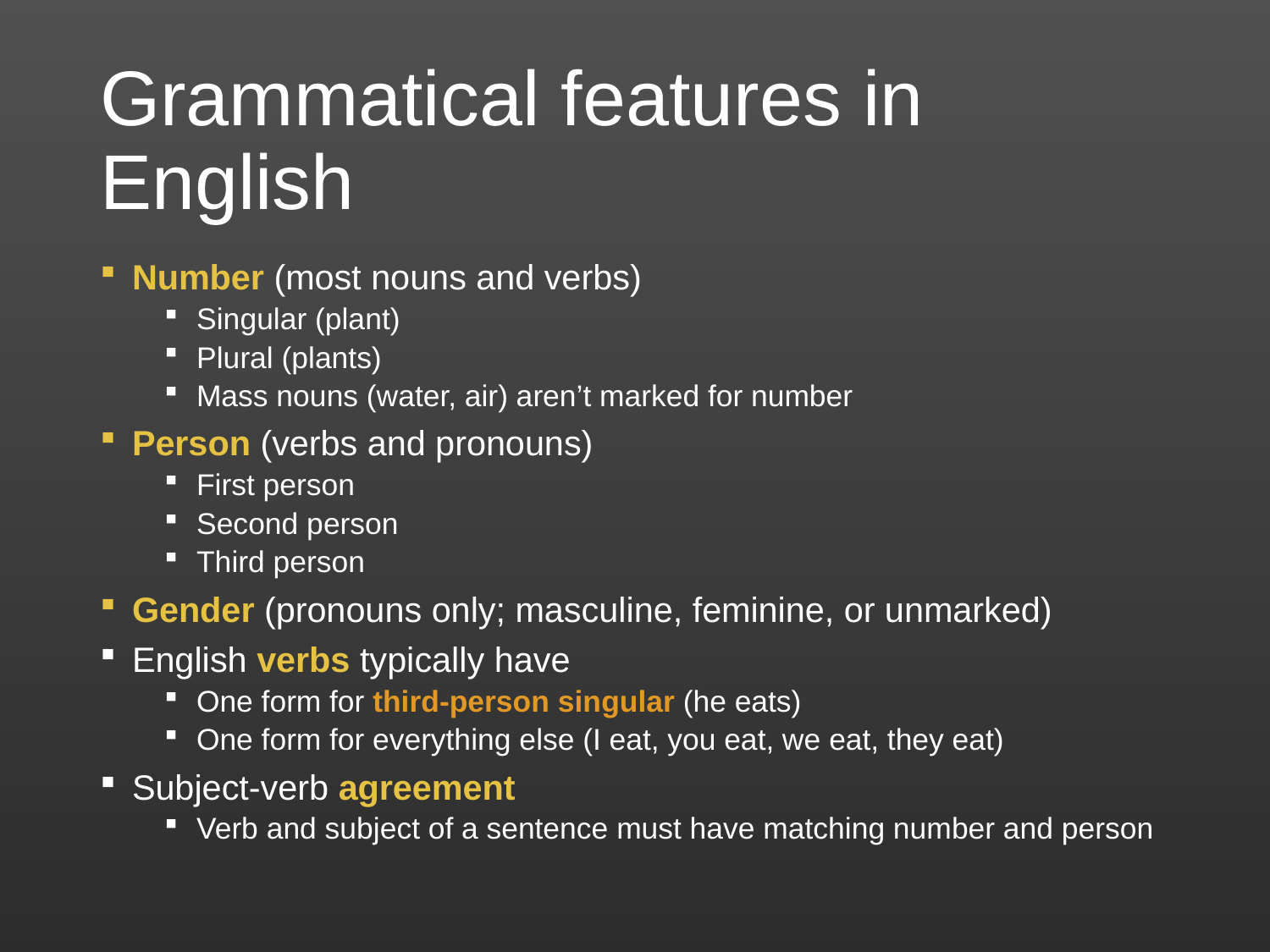

# Grammatical features in English
Number (most nouns and verbs)
Singular (plant)
Plural (plants)
Mass nouns (water, air) aren’t marked for number
Person (verbs and pronouns)
First person
Second person
Third person
Gender (pronouns only; masculine, feminine, or unmarked)
English verbs typically have
One form for third-person singular (he eats)
One form for everything else (I eat, you eat, we eat, they eat)
Subject-verb agreement
Verb and subject of a sentence must have matching number and person